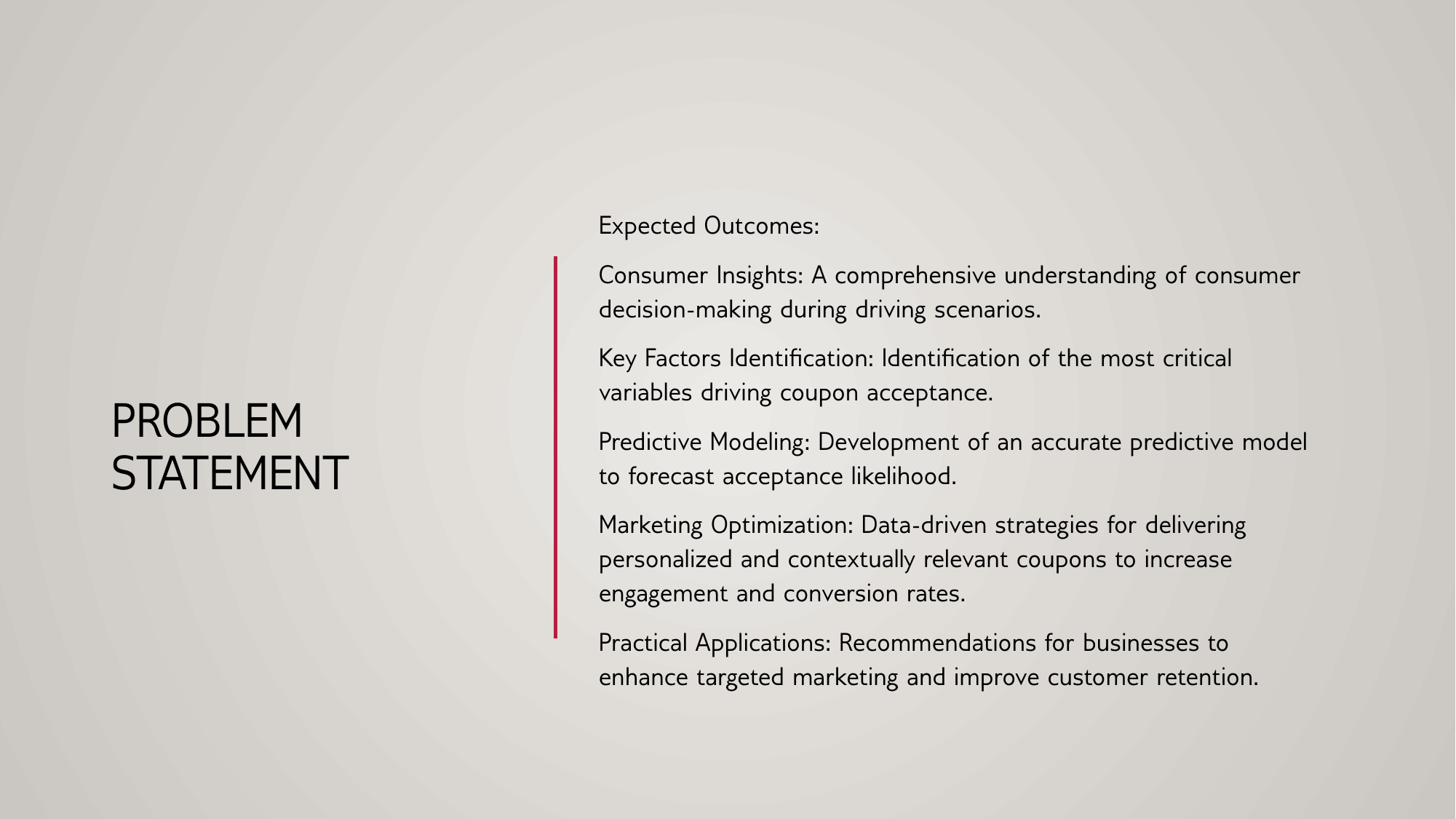

# Problem statement
Expected Outcomes:
Consumer Insights: A comprehensive understanding of consumer decision-making during driving scenarios.
Key Factors Identification: Identification of the most critical variables driving coupon acceptance.
Predictive Modeling: Development of an accurate predictive model to forecast acceptance likelihood.
Marketing Optimization: Data-driven strategies for delivering personalized and contextually relevant coupons to increase engagement and conversion rates.
Practical Applications: Recommendations for businesses to enhance targeted marketing and improve customer retention.